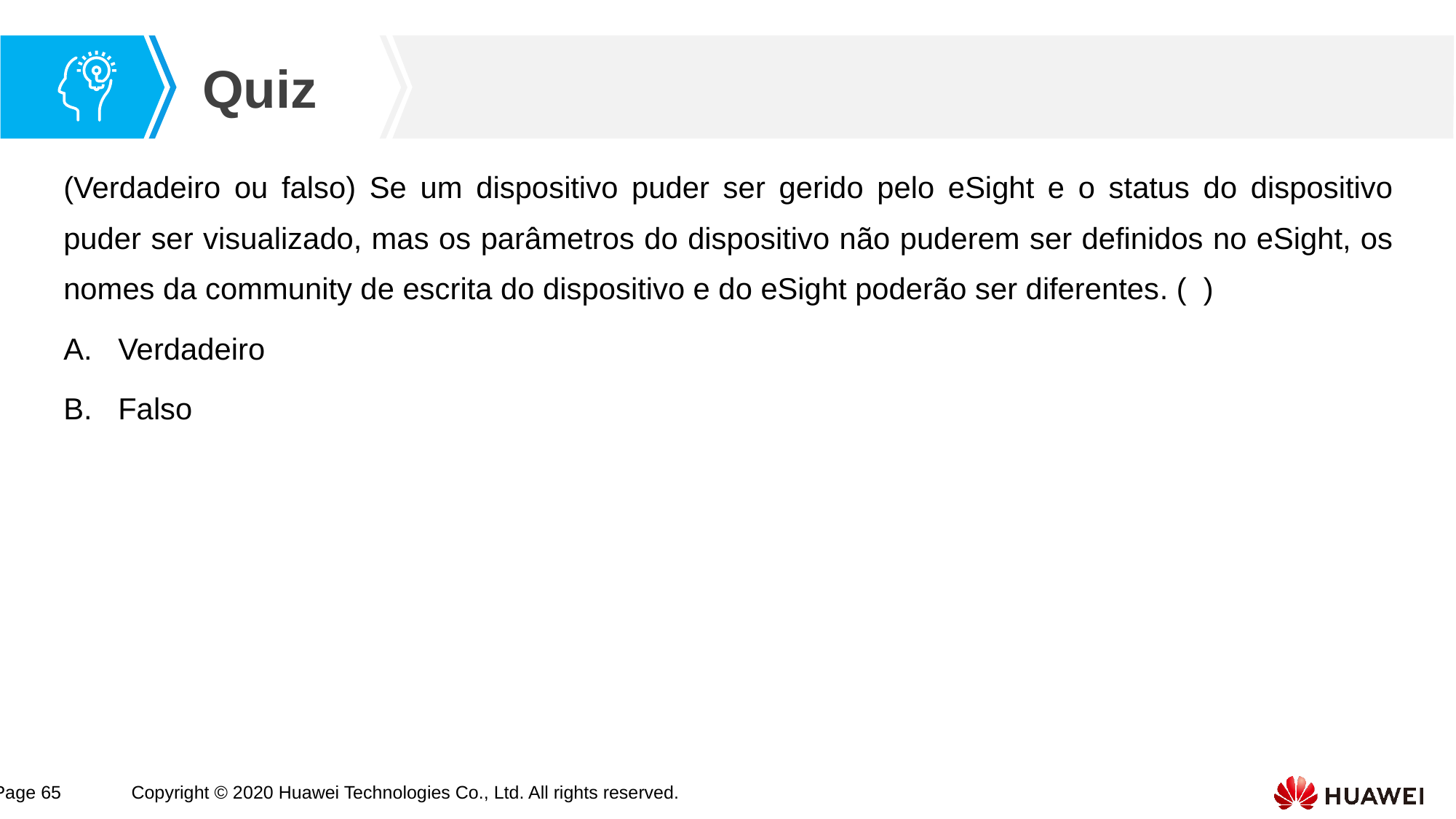

(Verdadeiro ou falso) Se um dispositivo puder ser gerido pelo eSight e o status do dispositivo puder ser visualizado, mas os parâmetros do dispositivo não puderem ser definidos no eSight, os nomes da community de escrita do dispositivo e do eSight poderão ser diferentes. (  )
Verdadeiro
Falso